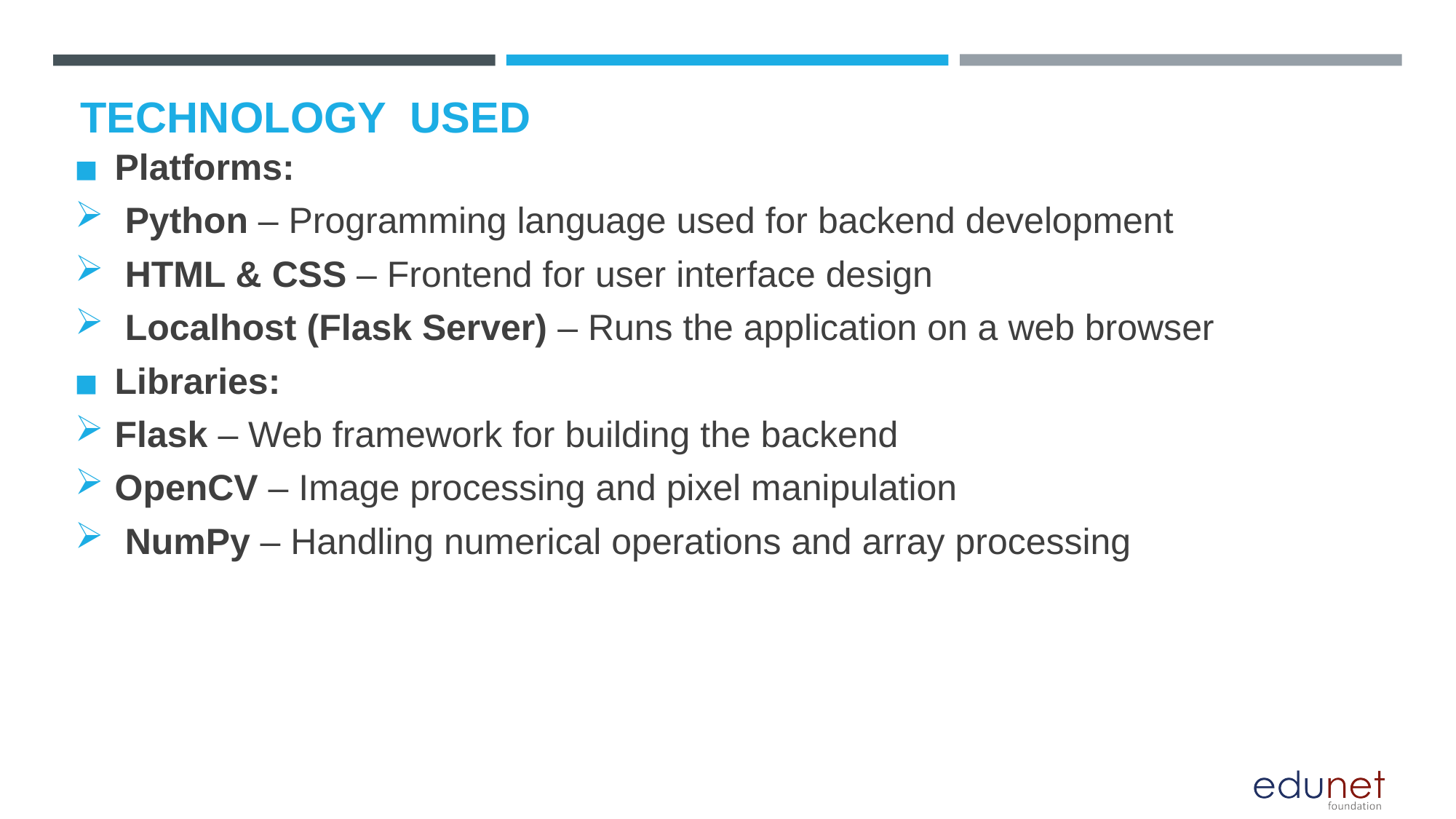

# TECHNOLOGY  USED

Platforms:
 Python – Programming language used for backend development
 HTML & CSS – Frontend for user interface design
 Localhost (Flask Server) – Runs the application on a web browser
Libraries:
Flask – Web framework for building the backend
OpenCV – Image processing and pixel manipulation
 NumPy – Handling numerical operations and array processing